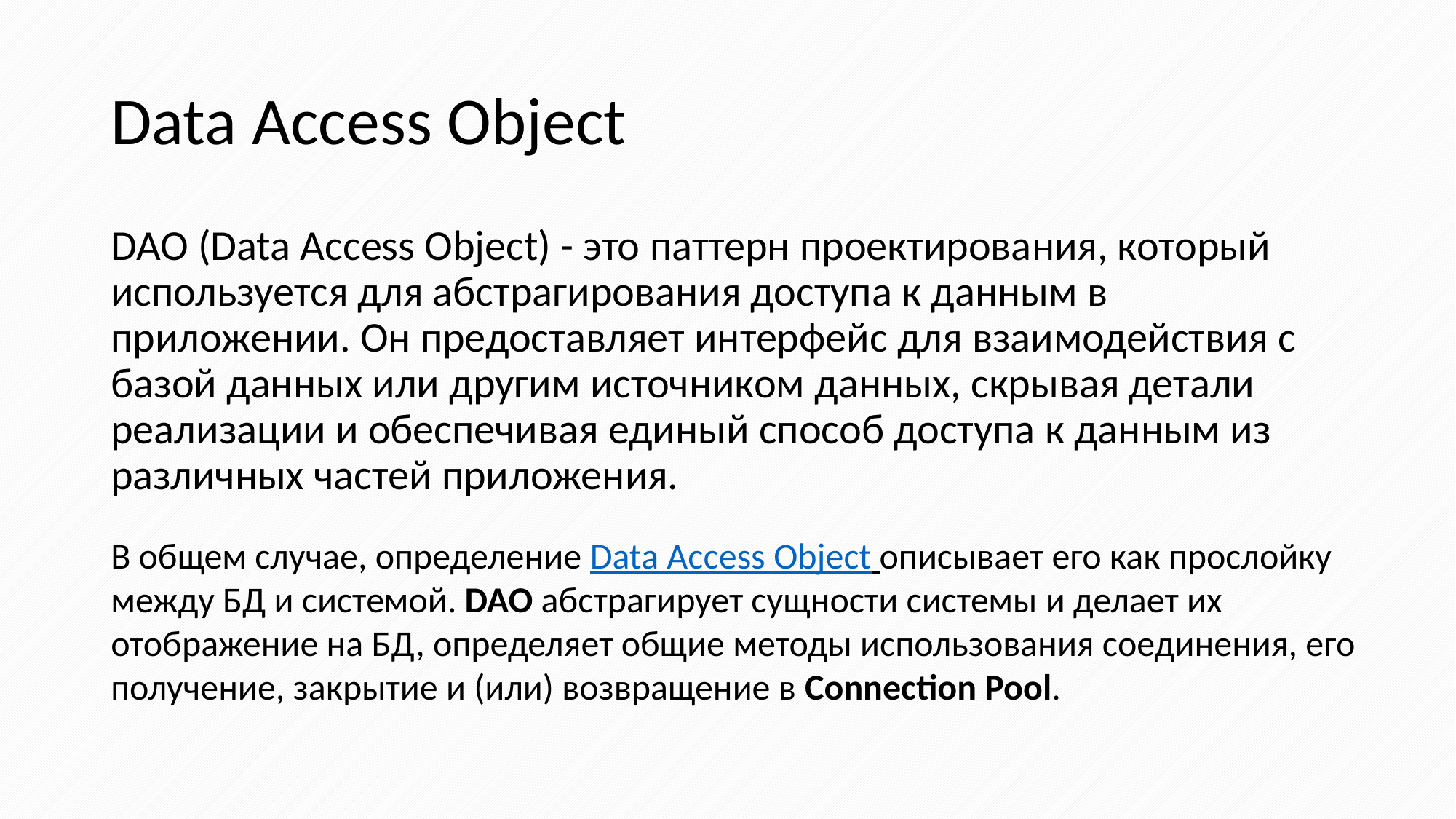

# Data Access Object
DAO (Data Access Object) - это паттерн проектирования, который используется для абстрагирования доступа к данным в приложении. Он предоставляет интерфейс для взаимодействия с базой данных или другим источником данных, скрывая детали реализации и обеспечивая единый способ доступа к данным из различных частей приложения.

В общем случае, определение Data Access Object описывает его как прослойку между БД и системой. DAO абстрагирует сущности системы и делает их отображение на БД, определяет общие методы использования соединения, его получение, закрытие и (или) возвращение в Connection Pool.